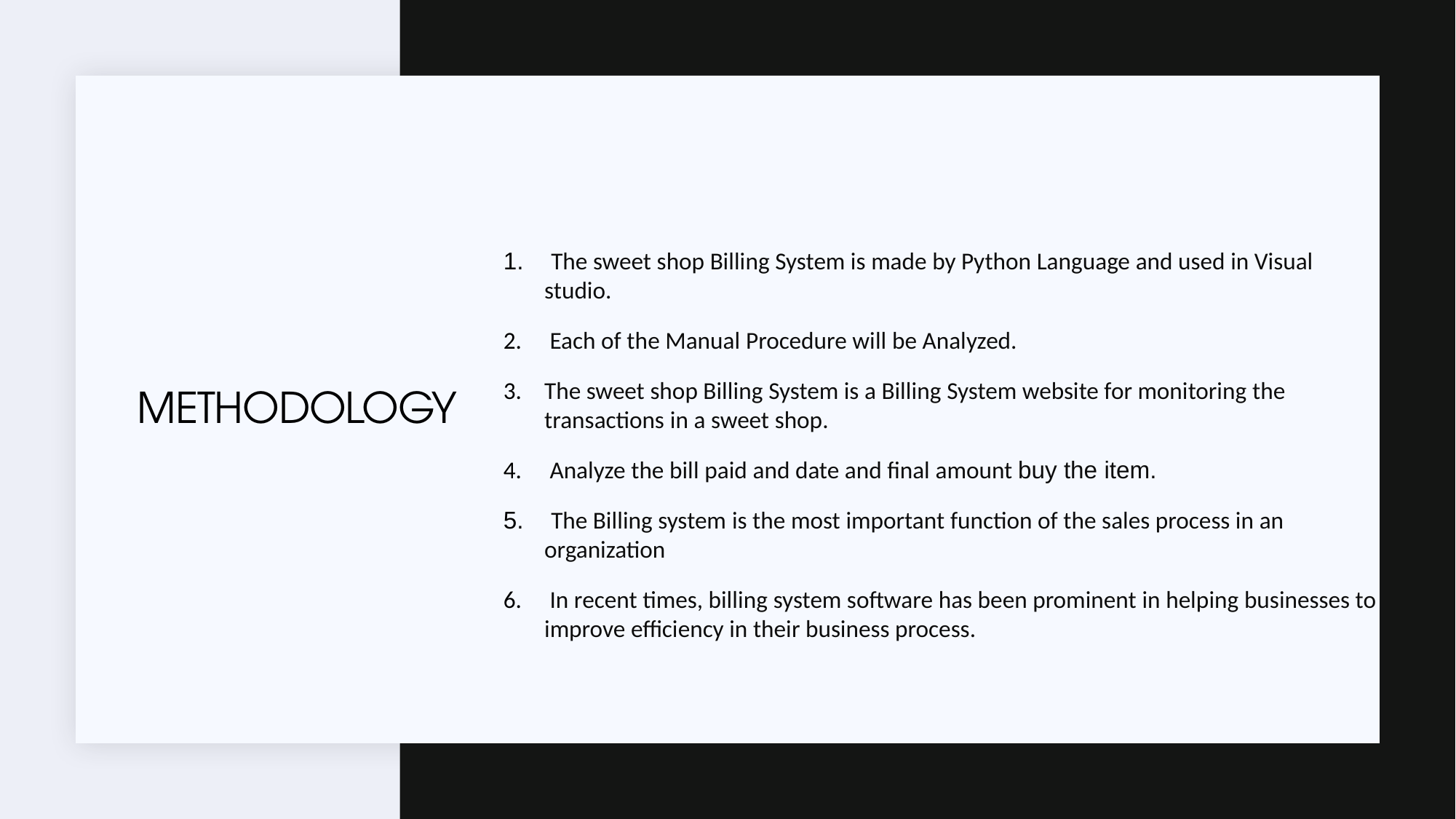

The sweet shop Billing System is made by Python Language and used in Visual studio.
 Each of the Manual Procedure will be Analyzed.
The sweet shop Billing System is a Billing System website for monitoring the transactions in a sweet shop.
 Analyze the bill paid and date and final amount buy the item.
 The Billing system is the most important function of the sales process in an organization
 In recent times, billing system software has been prominent in helping businesses to improve efficiency in their business process.
# methodology